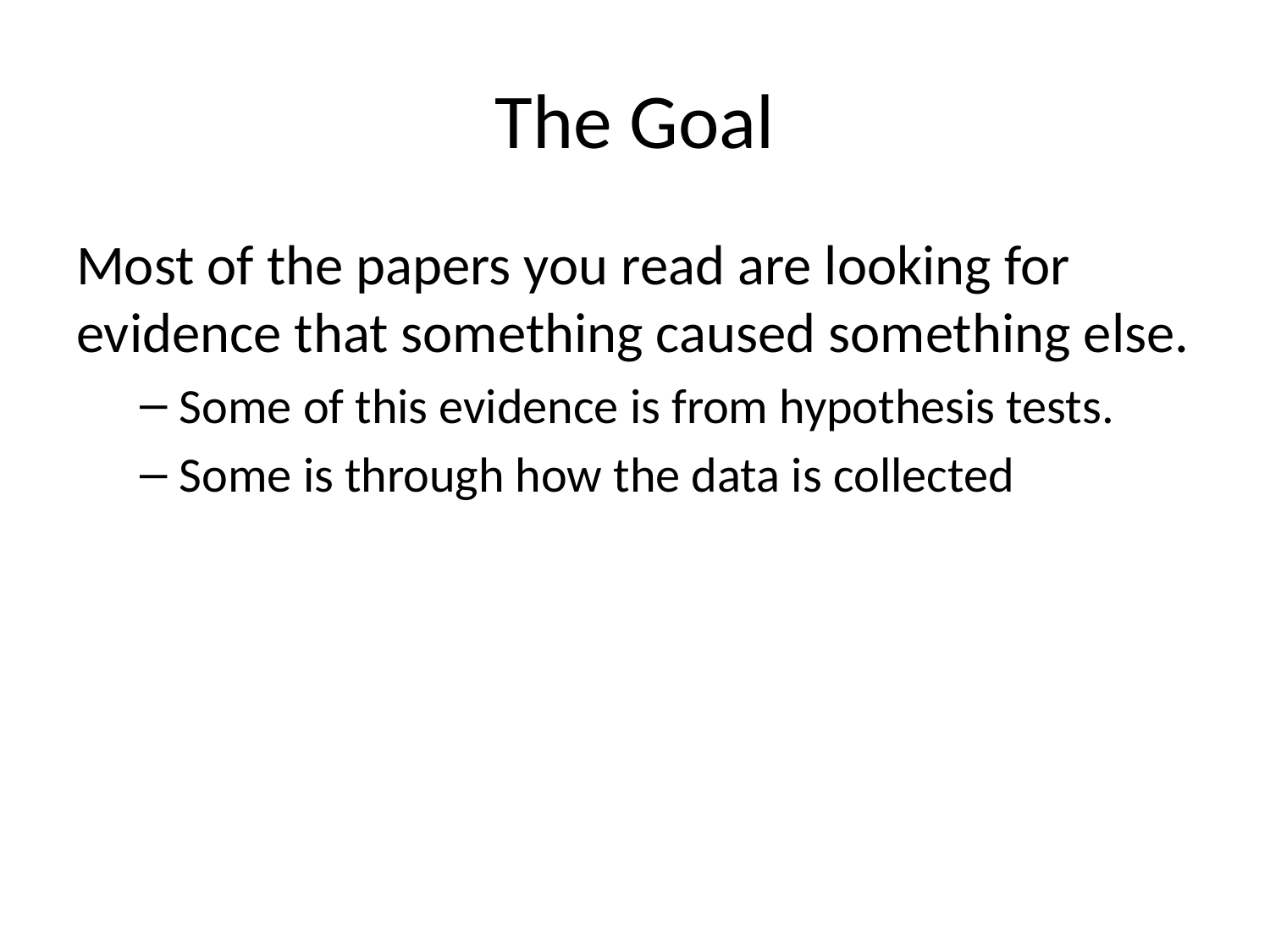

# The Goal
Most of the papers you read are looking for evidence that something caused something else.
Some of this evidence is from hypothesis tests.
Some is through how the data is collected